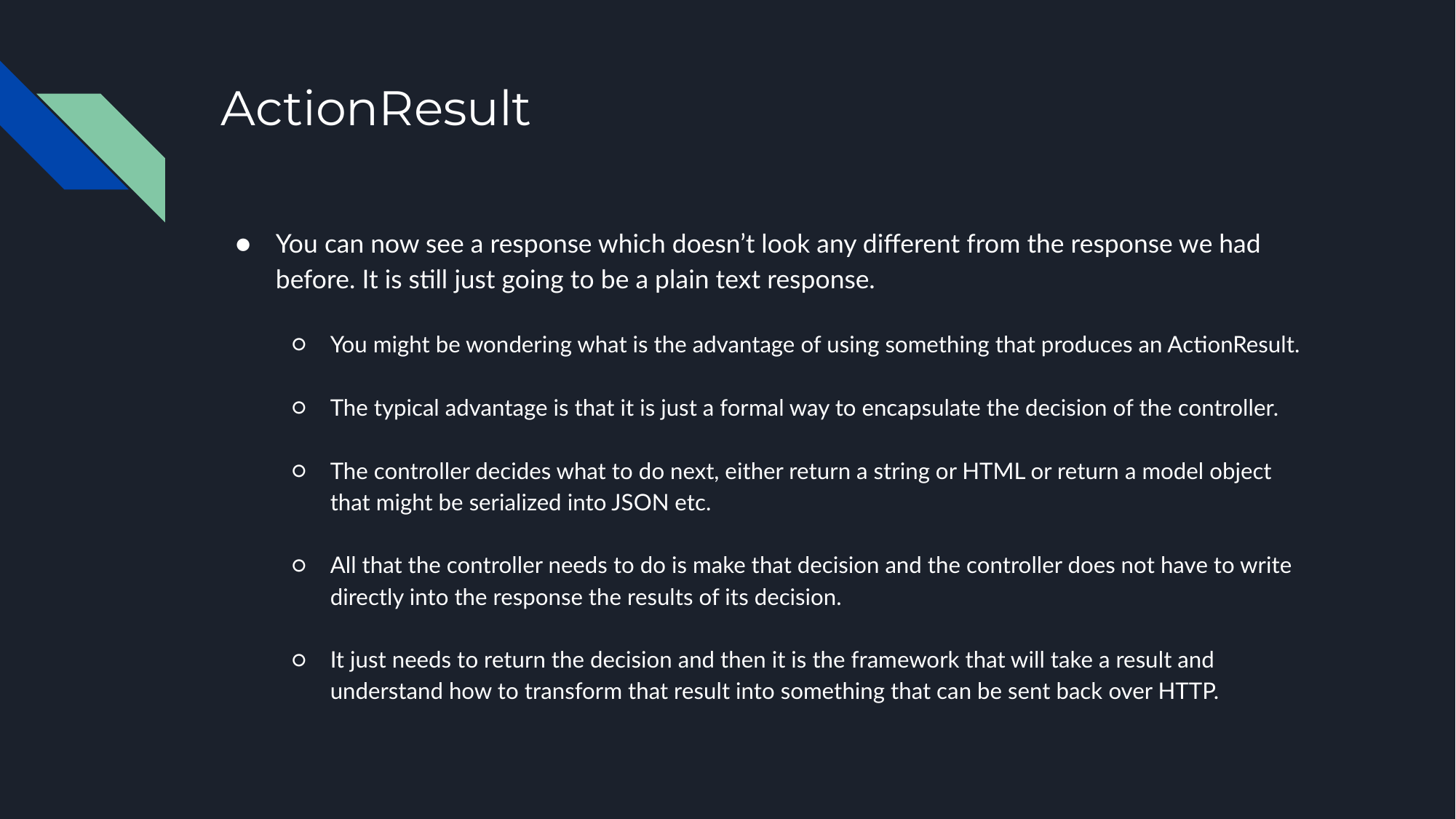

# ActionResult
You can now see a response which doesn’t look any different from the response we had before. It is still just going to be a plain text response.
You might be wondering what is the advantage of using something that produces an ActionResult.
The typical advantage is that it is just a formal way to encapsulate the decision of the controller.
The controller decides what to do next, either return a string or HTML or return a model object that might be serialized into JSON etc.
All that the controller needs to do is make that decision and the controller does not have to write directly into the response the results of its decision.
It just needs to return the decision and then it is the framework that will take a result and understand how to transform that result into something that can be sent back over HTTP.